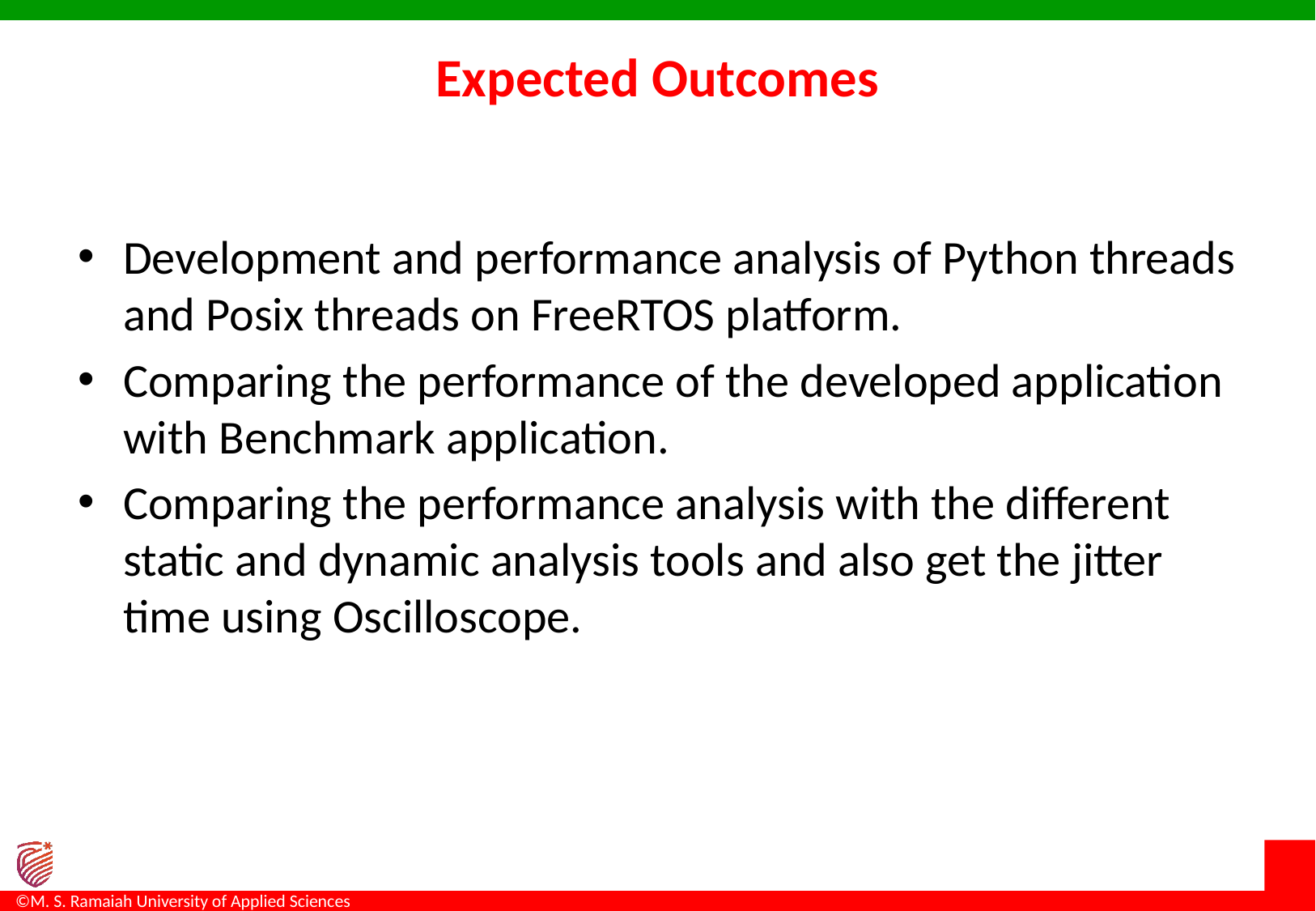

# Expected Outcomes

Development and performance analysis of Python threads and Posix threads on FreeRTOS platform.
Comparing the performance of the developed application with Benchmark application.
Comparing the performance analysis with the different static and dynamic analysis tools and also get the jitter time using Oscilloscope.